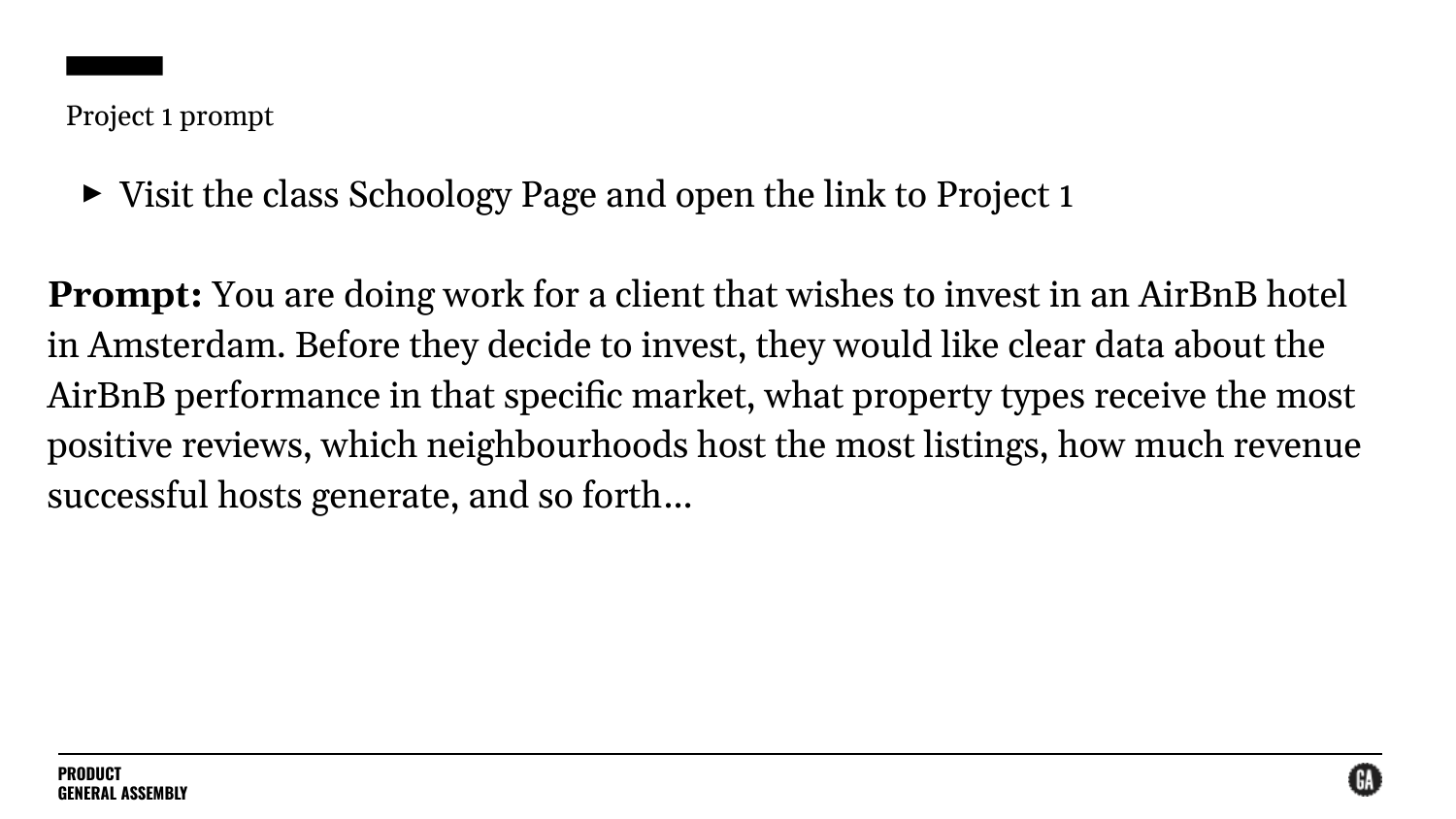

# Project 1 prompt
Visit the class Schoology Page and open the link to Project 1

Prompt: You are doing work for a client that wishes to invest in an AirBnB hotel in Amsterdam. Before they decide to invest, they would like clear data about the AirBnB performance in that specific market, what property types receive the most positive reviews, which neighbourhoods host the most listings, how much revenue successful hosts generate, and so forth…